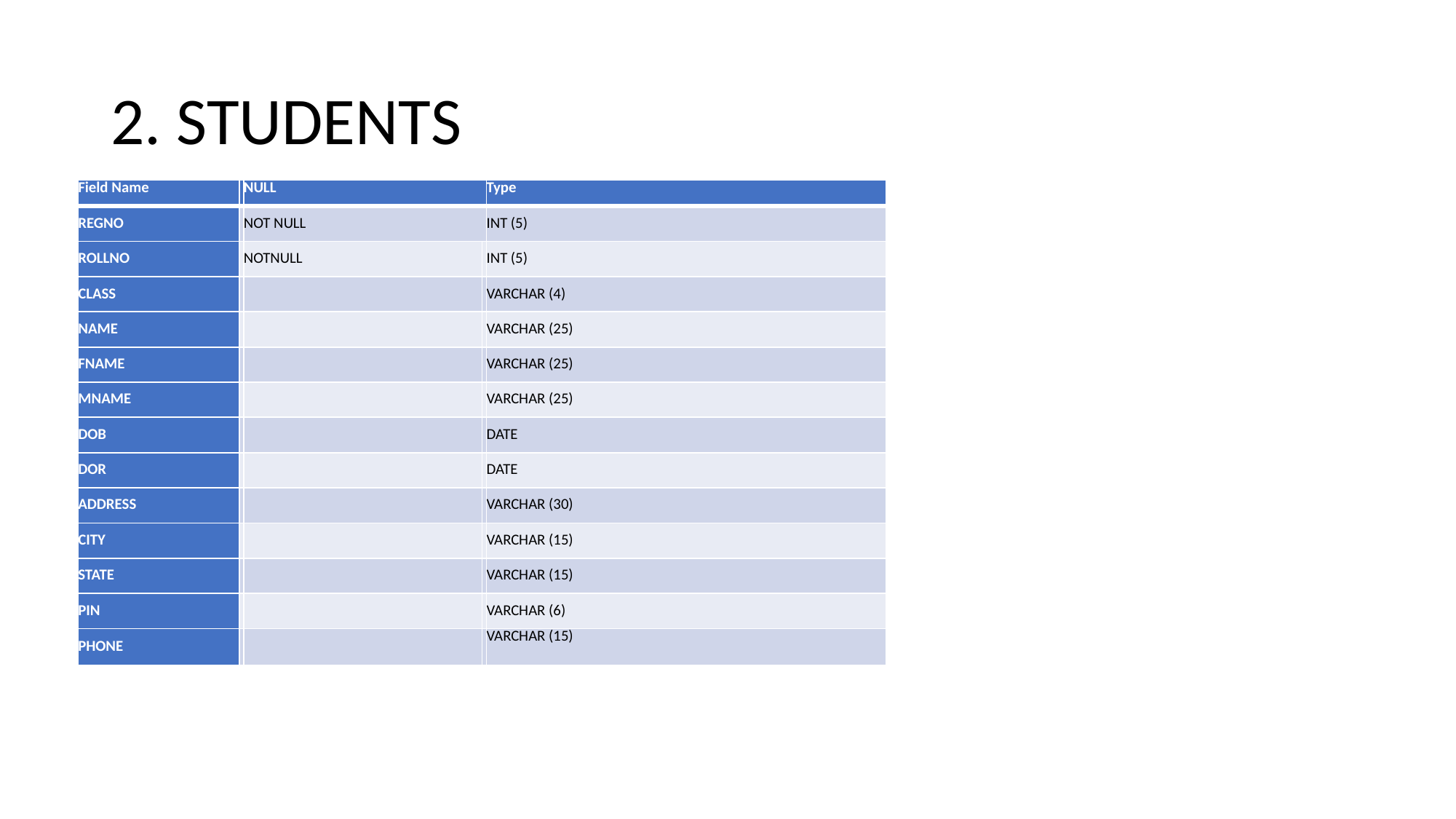

# 2. STUDENTS
| Field Name |  | NULL |  | Type |
| --- | --- | --- | --- | --- |
| REGNO |  | NOT NULL |  | INT (5) |
| ROLLNO |  | NOTNULL |  | INT (5) |
| CLASS |  |  |  | VARCHAR (4) |
| NAME |  |  |  | VARCHAR (25) |
| FNAME |  |  |  | VARCHAR (25) |
| MNAME |  |  |  | VARCHAR (25) |
| DOB |  |  |  | DATE |
| DOR |  |  |  | DATE |
| ADDRESS |  |  |  | VARCHAR (30) |
| CITY |  |  |  | VARCHAR (15) |
| STATE |  |  |  | VARCHAR (15) |
| PIN |  |  |  | VARCHAR (6) |
| PHONE |  |  |  | VARCHAR (15) |